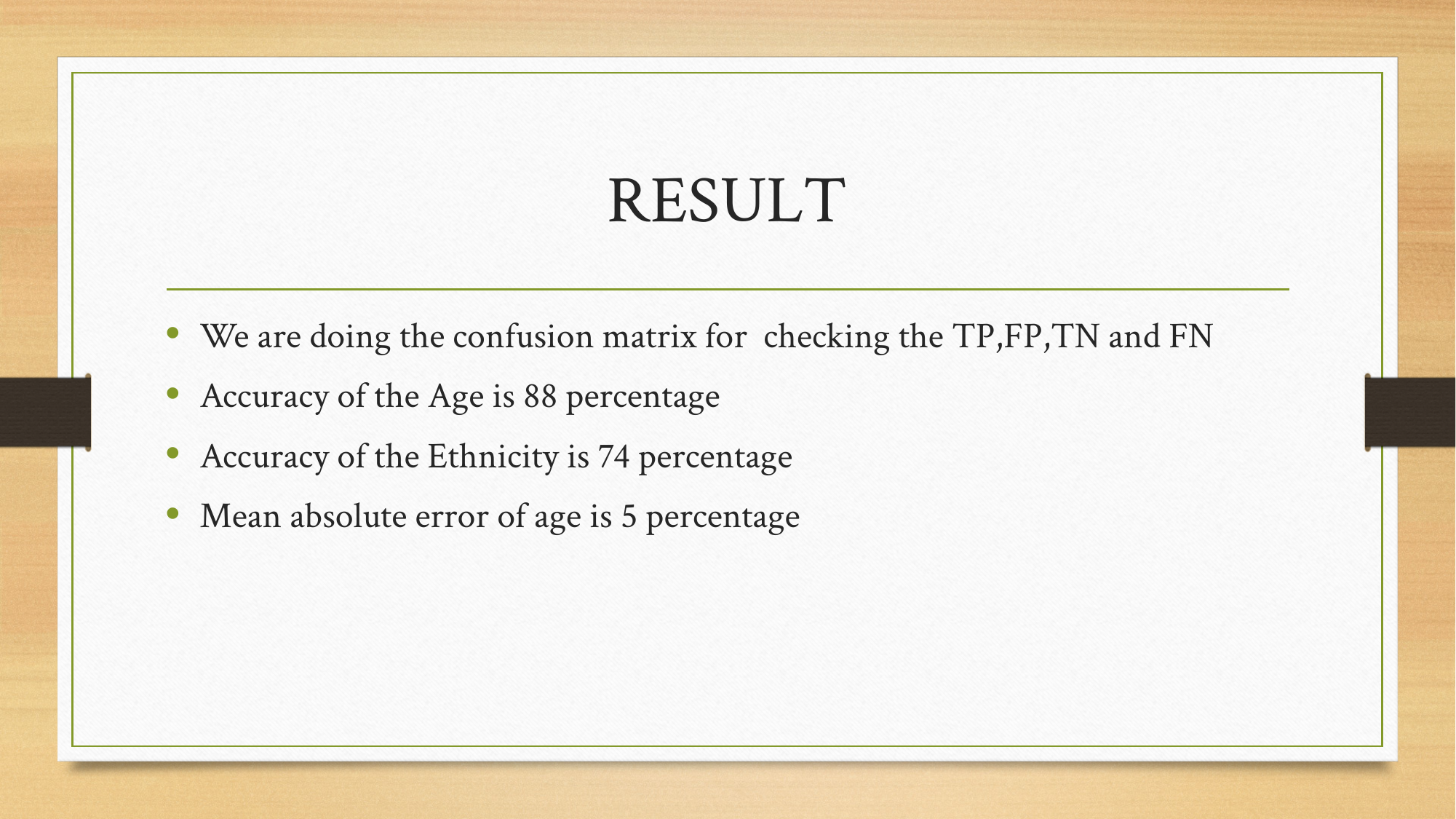

# RESULT
We are doing the confusion matrix for  checking the TP,FP,TN and FN
Accuracy of the Age is 88 percentage
Accuracy of the Ethnicity is 74 percentage
Mean absolute error of age is 5 percentage